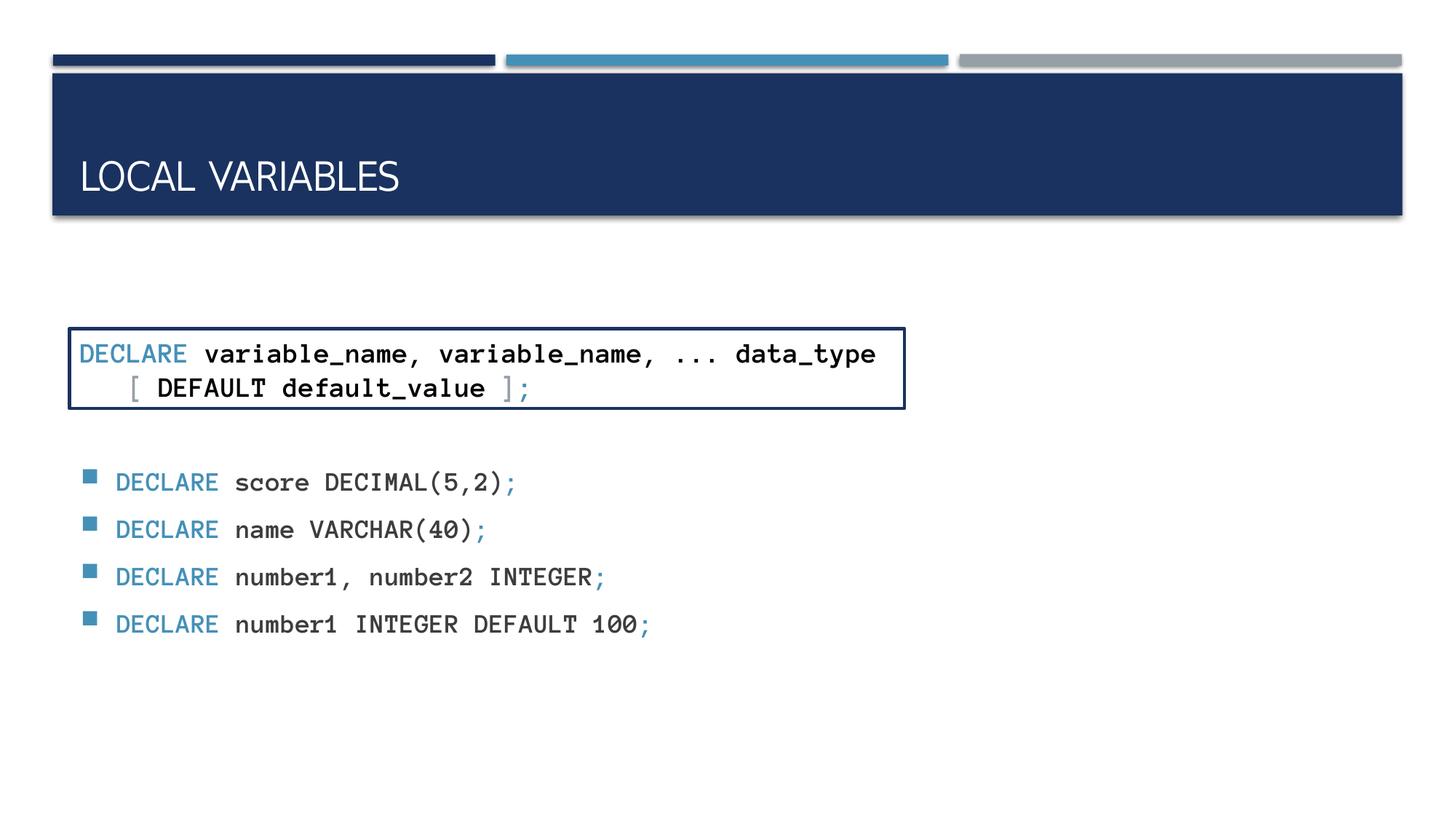

# Local variables

DECLARE score DECIMAL(5,2);
DECLARE name VARCHAR(40);
DECLARE number1, number2 INTEGER;
DECLARE number1 INTEGER DEFAULT 100;
DECLARE variable_name, variable_name, ... data_type
   [ DEFAULT default_value ];